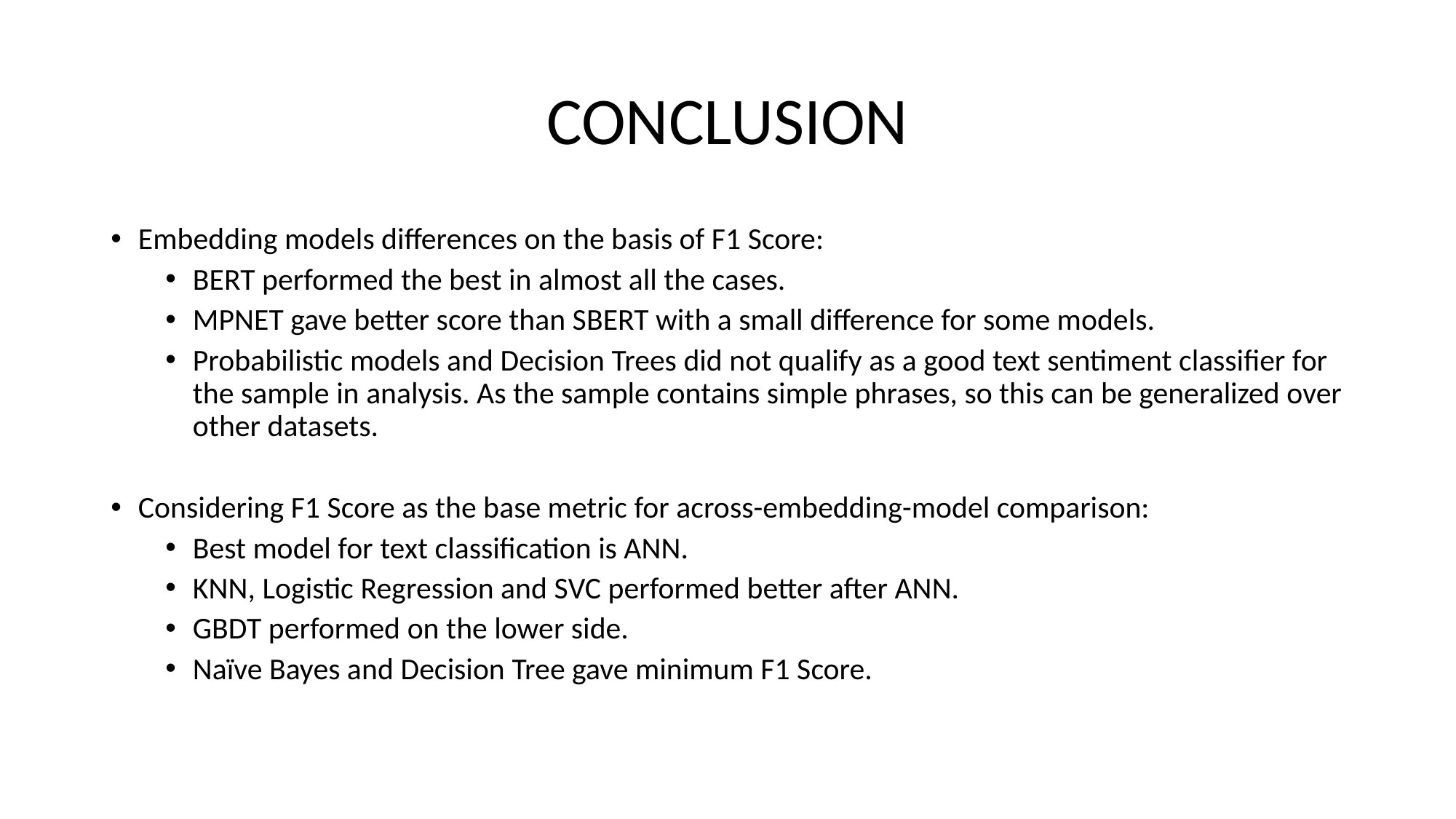

# CONCLUSION
Embedding models differences on the basis of F1 Score:
BERT performed the best in almost all the cases.
MPNET gave better score than SBERT with a small difference for some models.
Probabilistic models and Decision Trees did not qualify as a good text sentiment classifier for the sample in analysis. As the sample contains simple phrases, so this can be generalized over other datasets.

Considering F1 Score as the base metric for across-embedding-model comparison:
Best model for text classification is ANN.
KNN, Logistic Regression and SVC performed better after ANN.
GBDT performed on the lower side.
Naïve Bayes and Decision Tree gave minimum F1 Score.